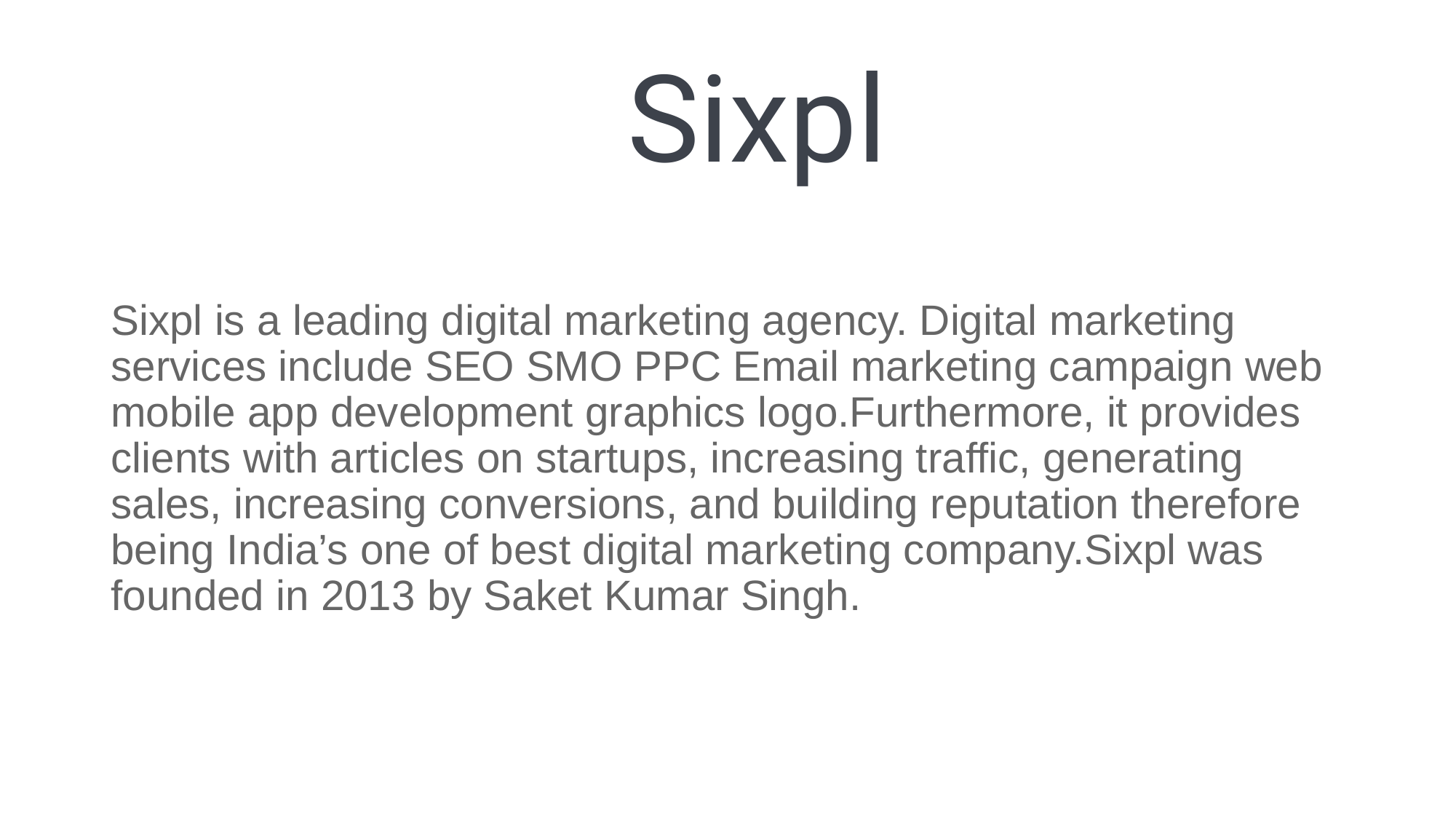

# Sixpl

Sixpl is a leading digital marketing agency. Digital marketing services include SEO SMO PPC Email marketing campaign web mobile app development graphics logo.Furthermore, it provides clients with articles on startups, increasing traffic, generating sales, increasing conversions, and building reputation therefore being India’s one of best digital marketing company.Sixpl was founded in 2013 by Saket Kumar Singh.